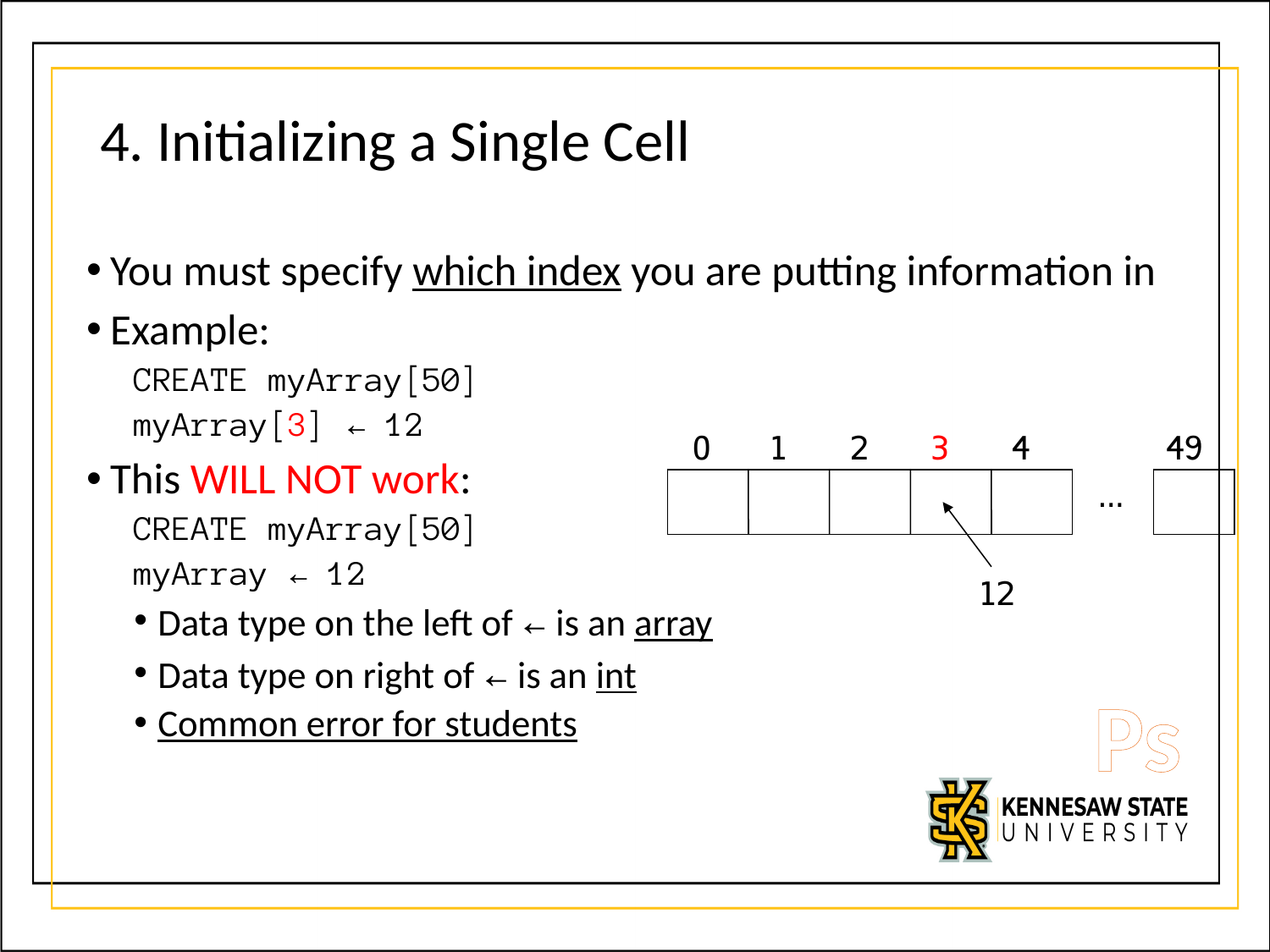

# 4. Initializing a Single Cell
You must specify which index you are putting information in
Example:
CREATE myArray[50]
myArray[3] ← 12
This WILL NOT work:
CREATE myArray[50]
myArray ← 12
Data type on the left of ← is an array
Data type on right of ← is an int
Common error for students
0
1
2
3
4
49

…

12
Ps